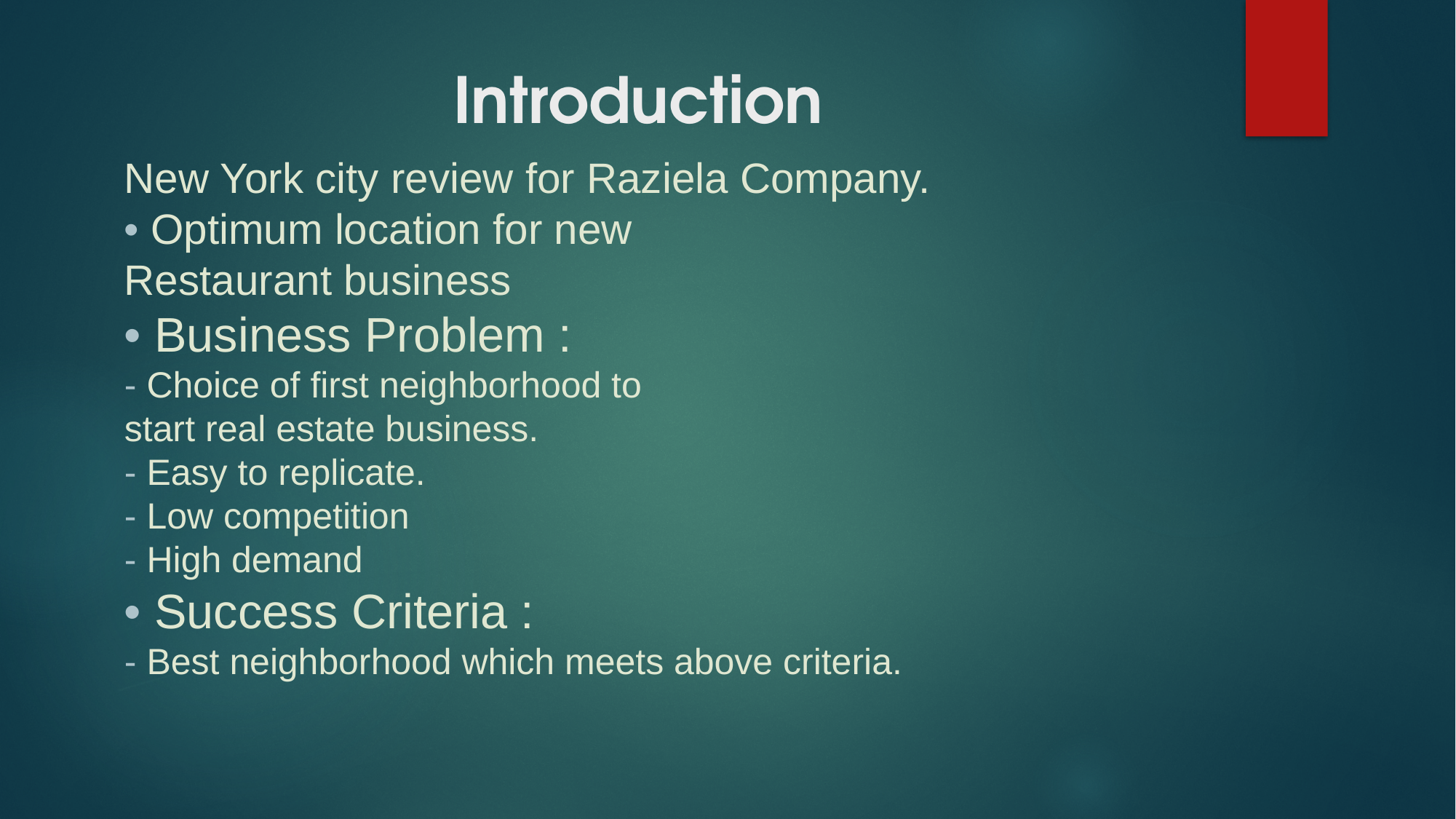

# Introduction
New York city review for Raziela Company.
• Optimum location for new
Restaurant business
• Business Problem :
- Choice of first neighborhood to
start real estate business.
- Easy to replicate.
- Low competition
- High demand
• Success Criteria :
- Best neighborhood which meets above criteria.